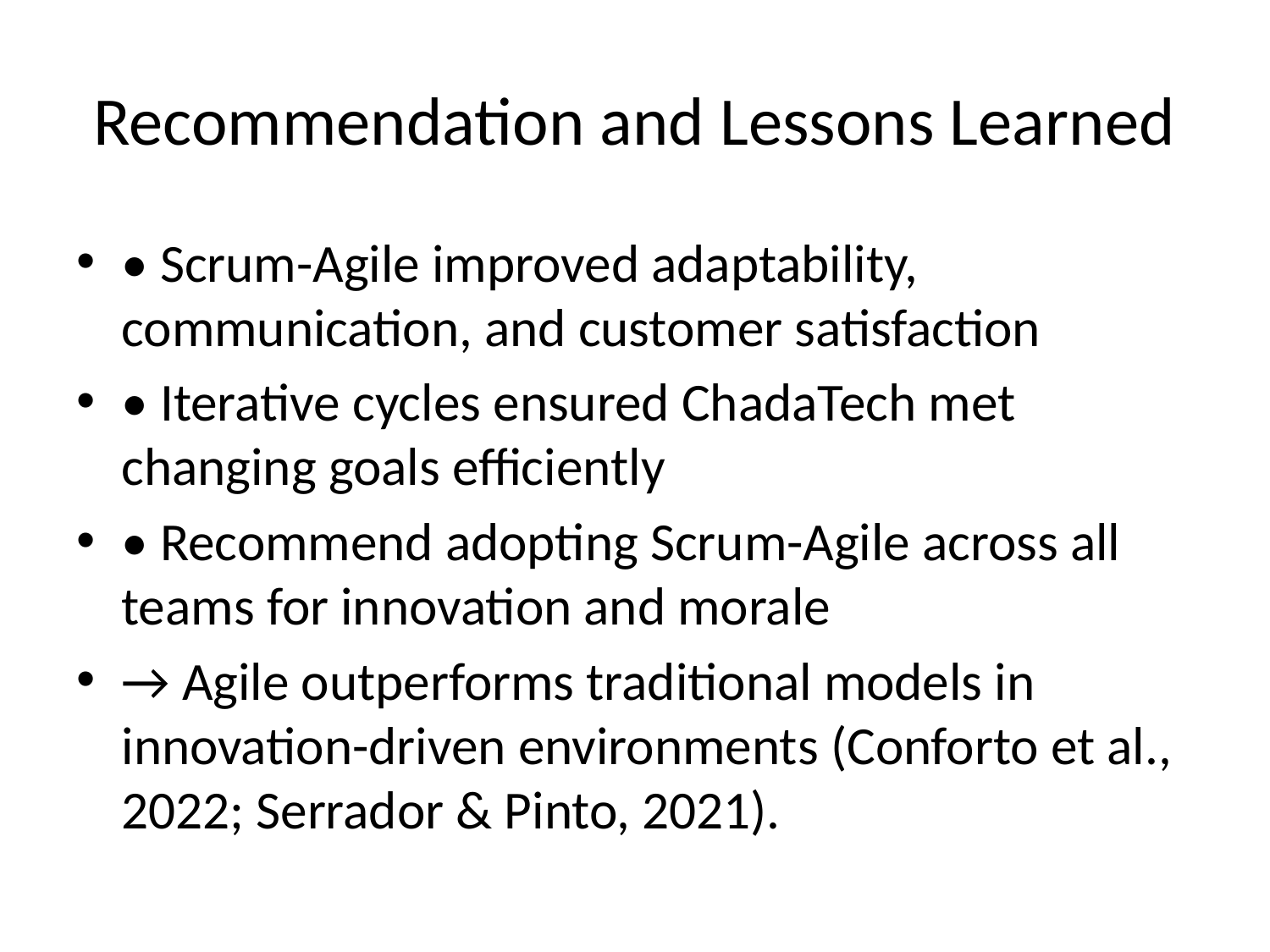

# Recommendation and Lessons Learned
• Scrum-Agile improved adaptability, communication, and customer satisfaction
• Iterative cycles ensured ChadaTech met changing goals efficiently
• Recommend adopting Scrum-Agile across all teams for innovation and morale
→ Agile outperforms traditional models in innovation-driven environments (Conforto et al., 2022; Serrador & Pinto, 2021).